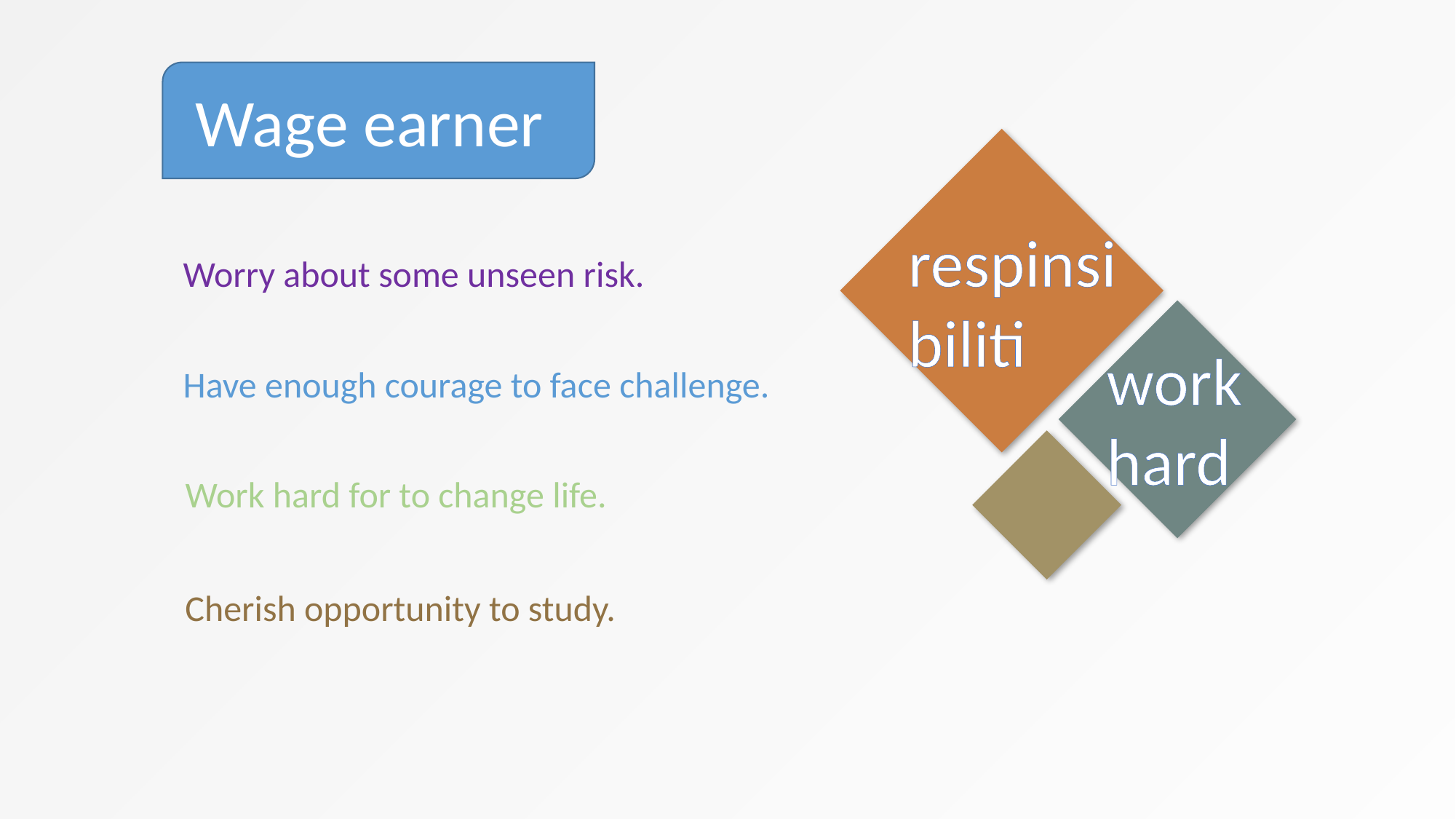

Wage earner

respinsi
biliti
Worry about some unseen risk.

work
hard
Have enough courage to face challenge.

Work hard for to change life.
Cherish opportunity to study.